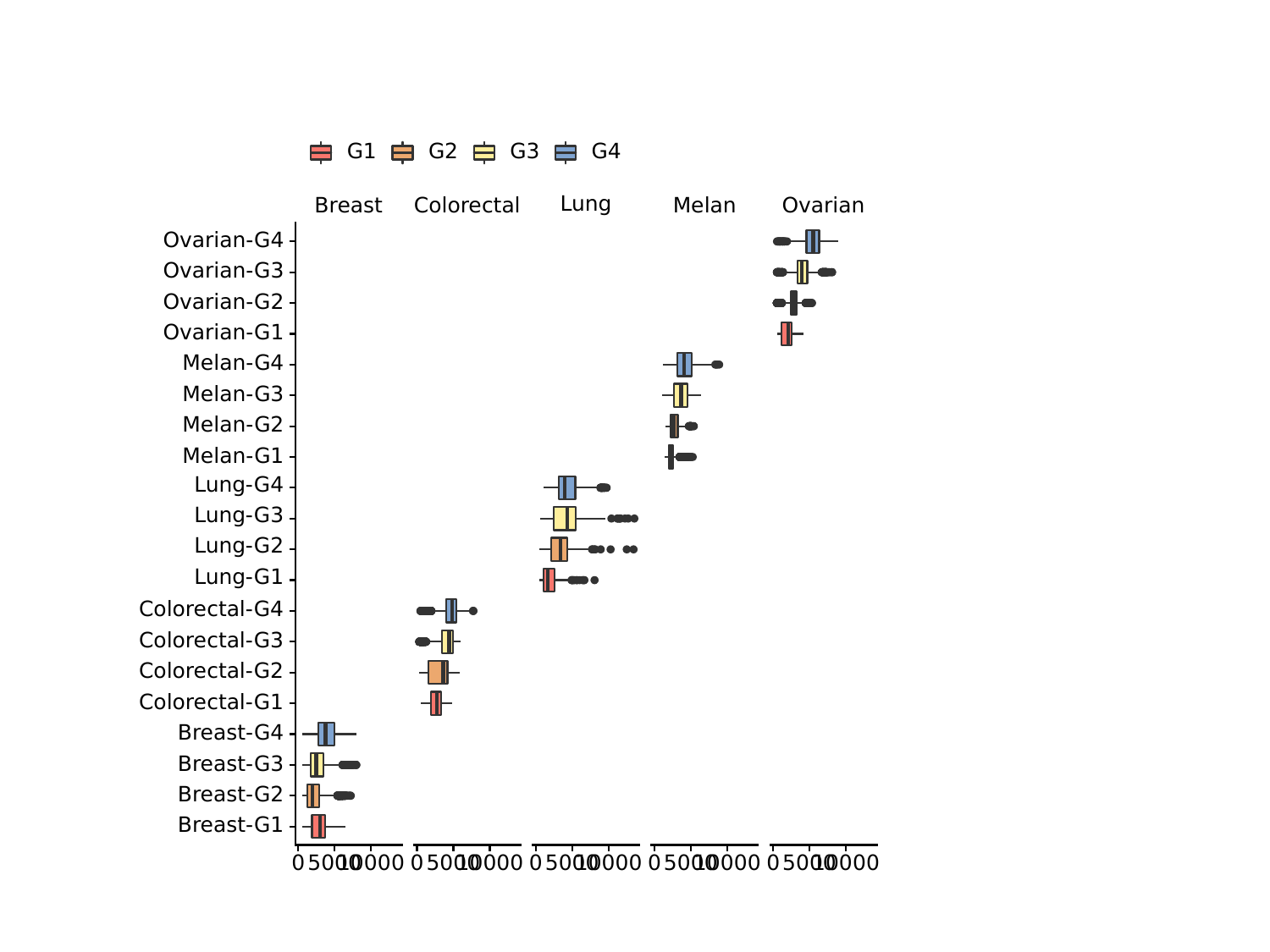

#

G1
G2
G3
G4

Lung
Colorectal
Melan
Ovarian
Breast

Ovarian-G4

Ovarian-G3

Ovarian-G2

Ovarian-G1

Melan-G4

Melan-G3

Melan-G2

Melan-G1

Lung-G4

Lung-G3

Lung-G2

Lung-G1

Colorectal-G4

Colorectal-G3

Colorectal-G2

Colorectal-G1

Breast-G4

Breast-G3

Breast-G2

Breast-G1

0
5000
10000
0
5000
10000
0
5000
10000
0
5000
10000
0
5000
10000